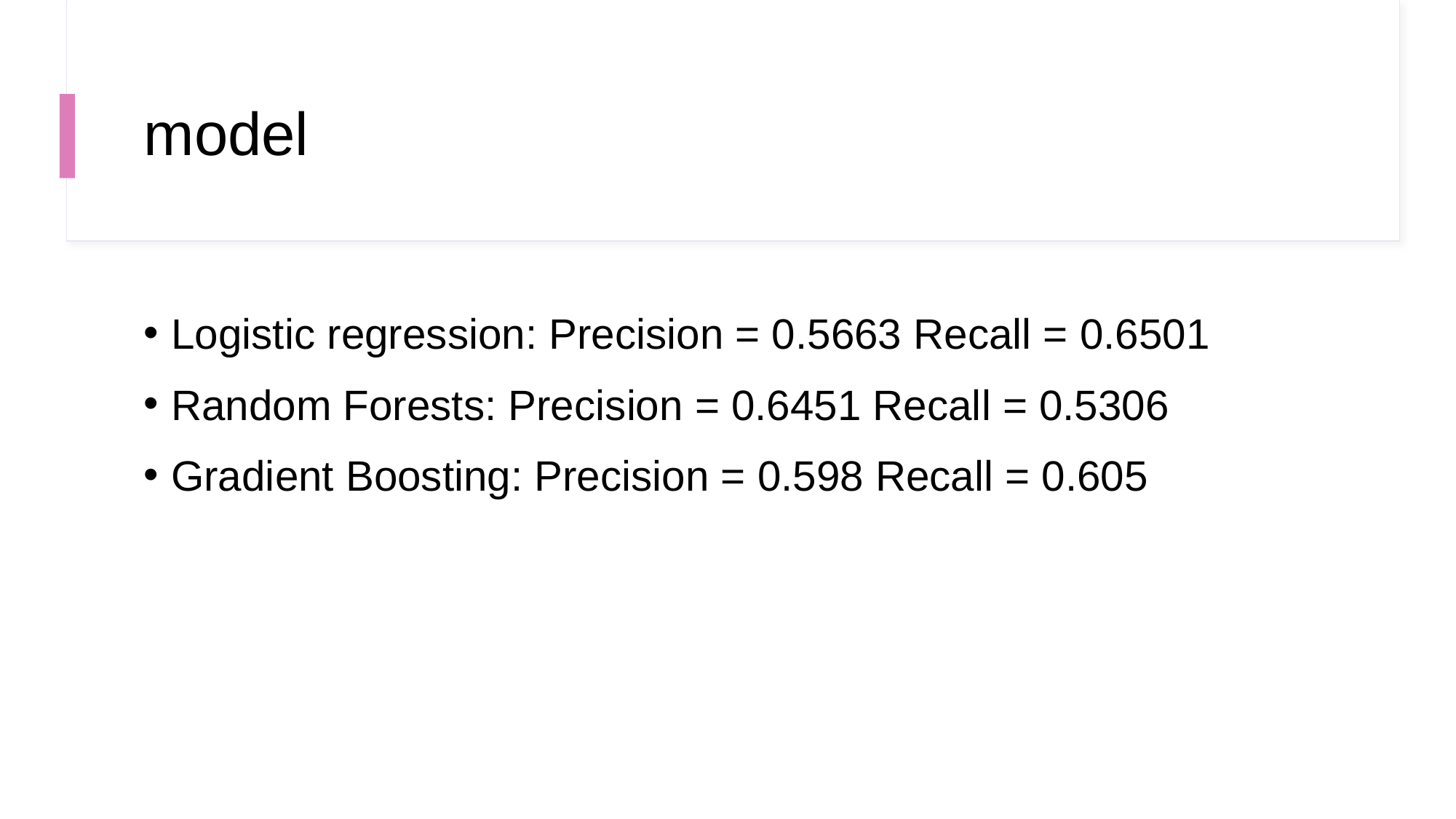

# model
Logistic regression: Precision = 0.5663 Recall = 0.6501
Random Forests: Precision = 0.6451 Recall = 0.5306
Gradient Boosting: Precision = 0.598 Recall = 0.605